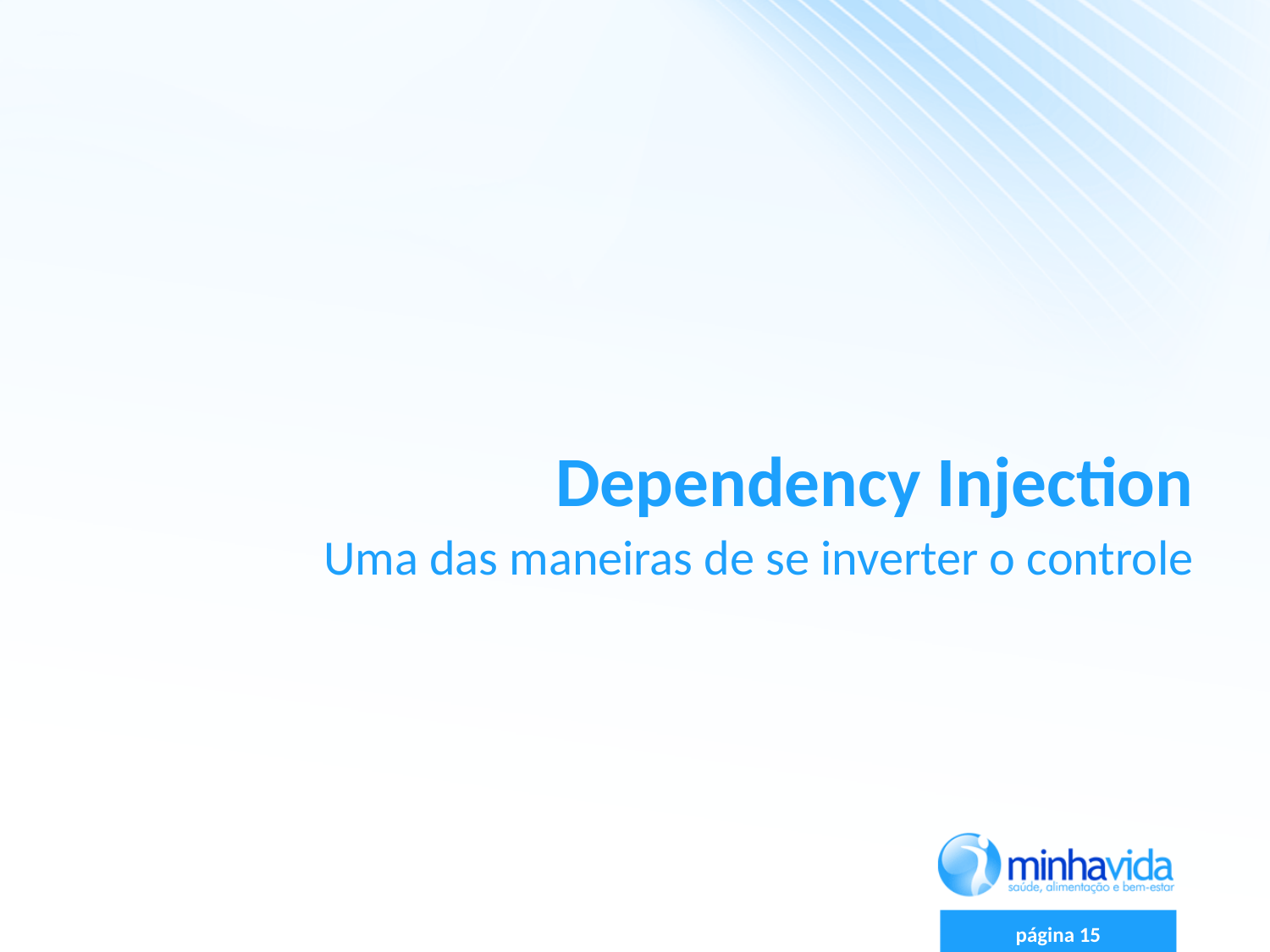

# Dependency Injection
Uma das maneiras de se inverter o controle